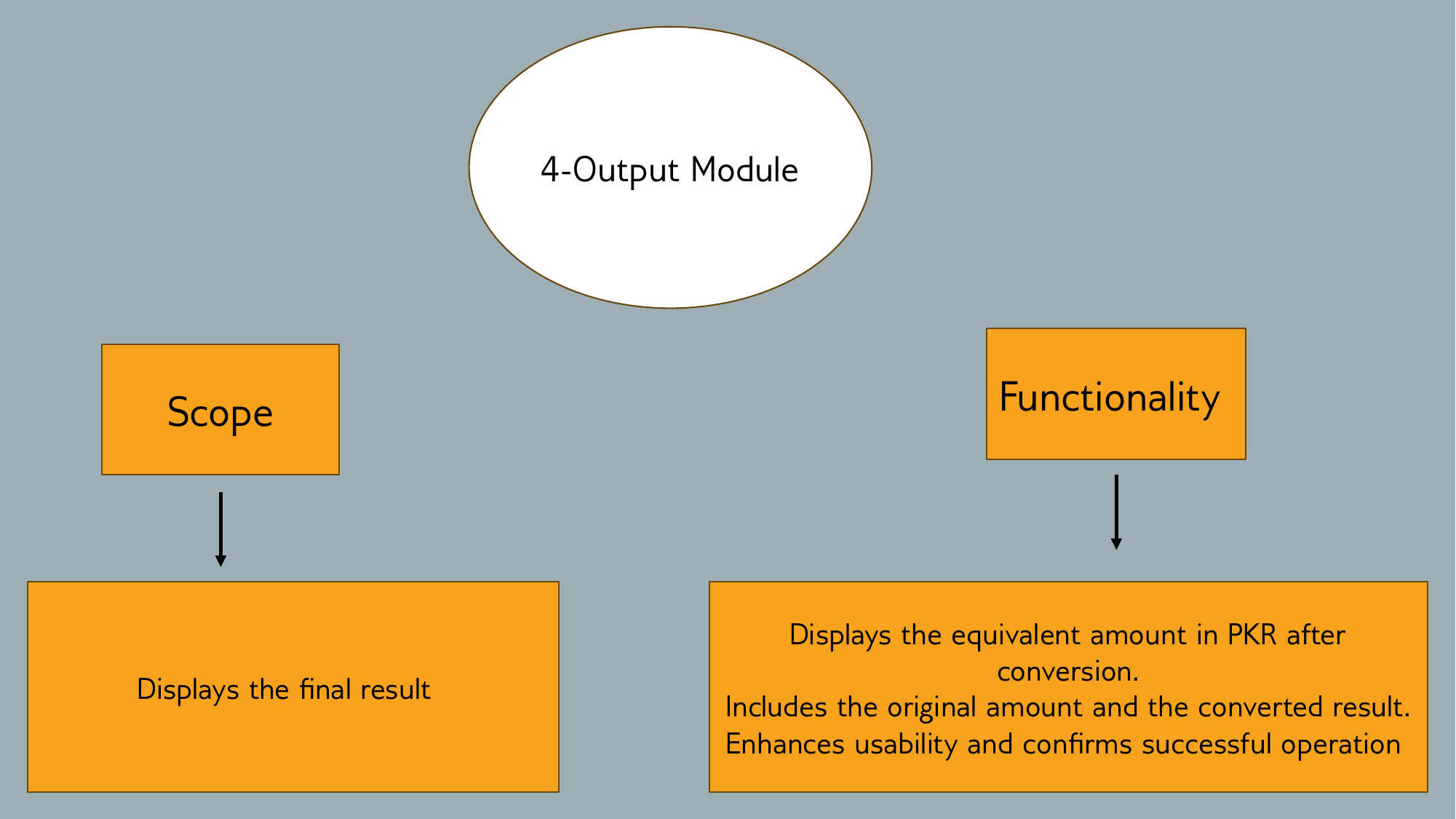

4-Output Module
Functionality
Scope
Displays the final result
Displays the equivalent amount in PKR after conversion.
Includes the original amount and the converted result. Enhances usability and confirms successful operation